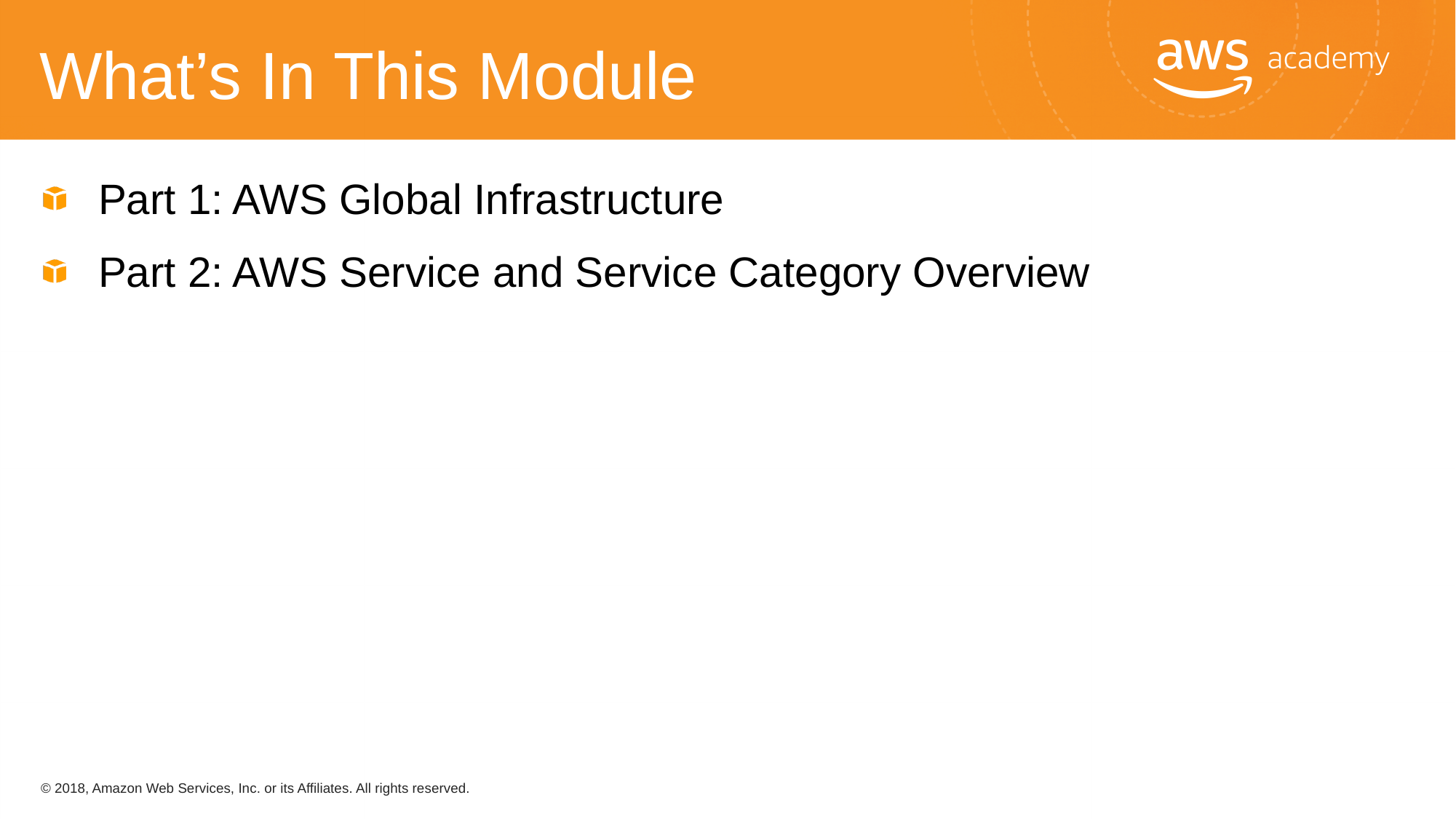

# What’s In This Module
Part 1: AWS Global Infrastructure
Part 2: AWS Service and Service Category Overview